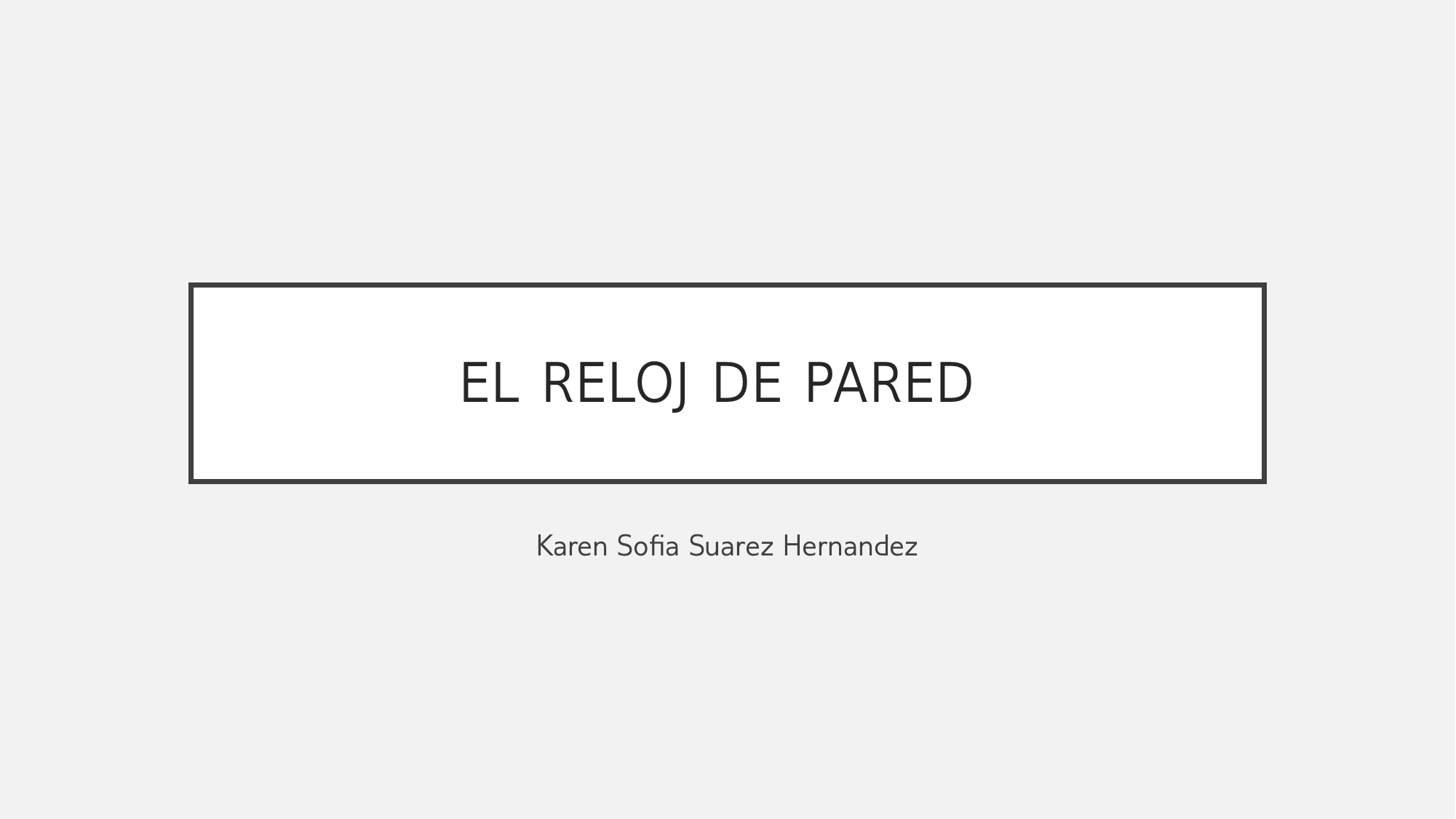

# El reloj de pared
Karen Sofia Suarez Hernandez